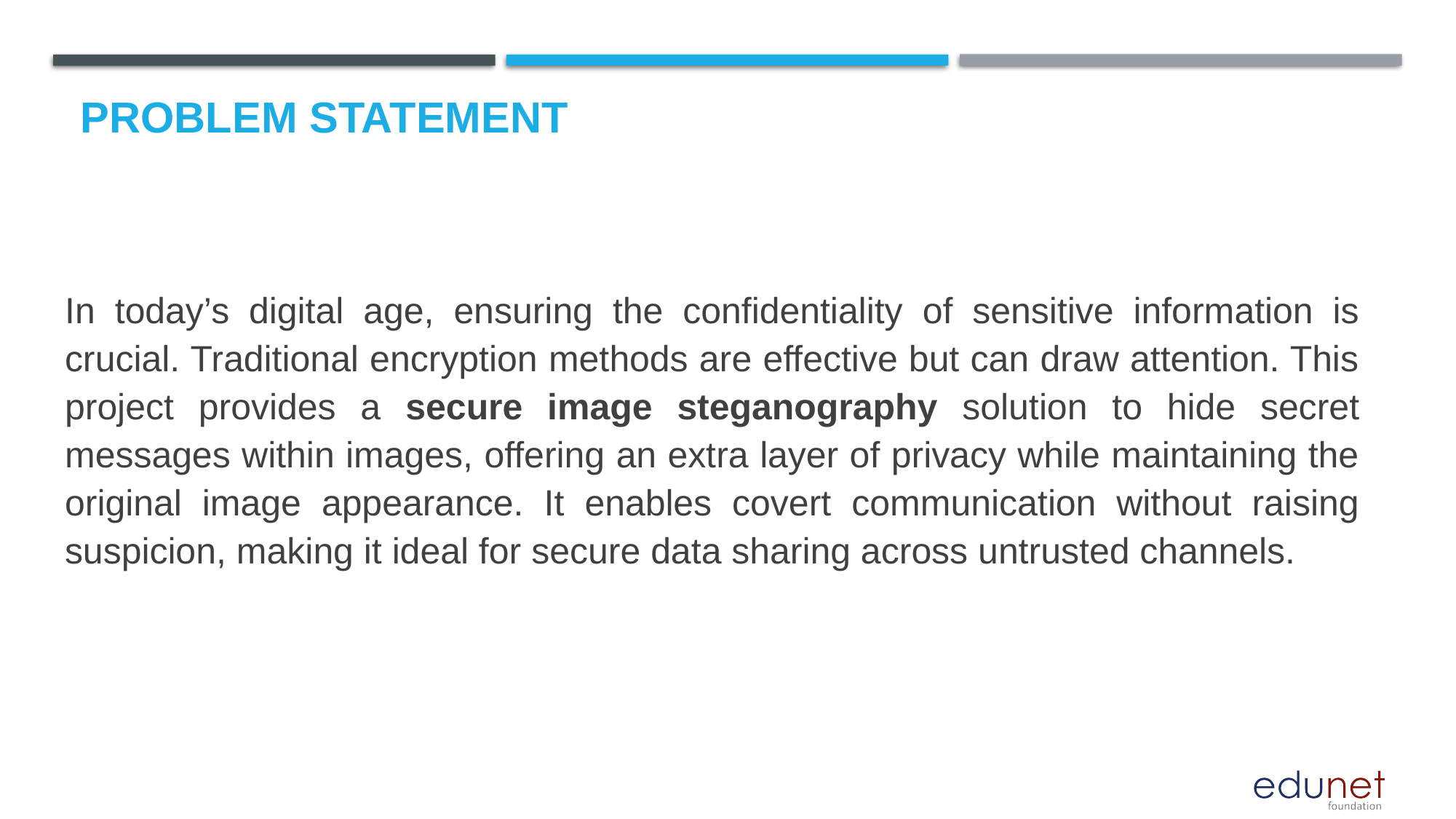

# Problem Statement
In today’s digital age, ensuring the confidentiality of sensitive information is crucial. Traditional encryption methods are effective but can draw attention. This project provides a secure image steganography solution to hide secret messages within images, offering an extra layer of privacy while maintaining the original image appearance. It enables covert communication without raising suspicion, making it ideal for secure data sharing across untrusted channels.